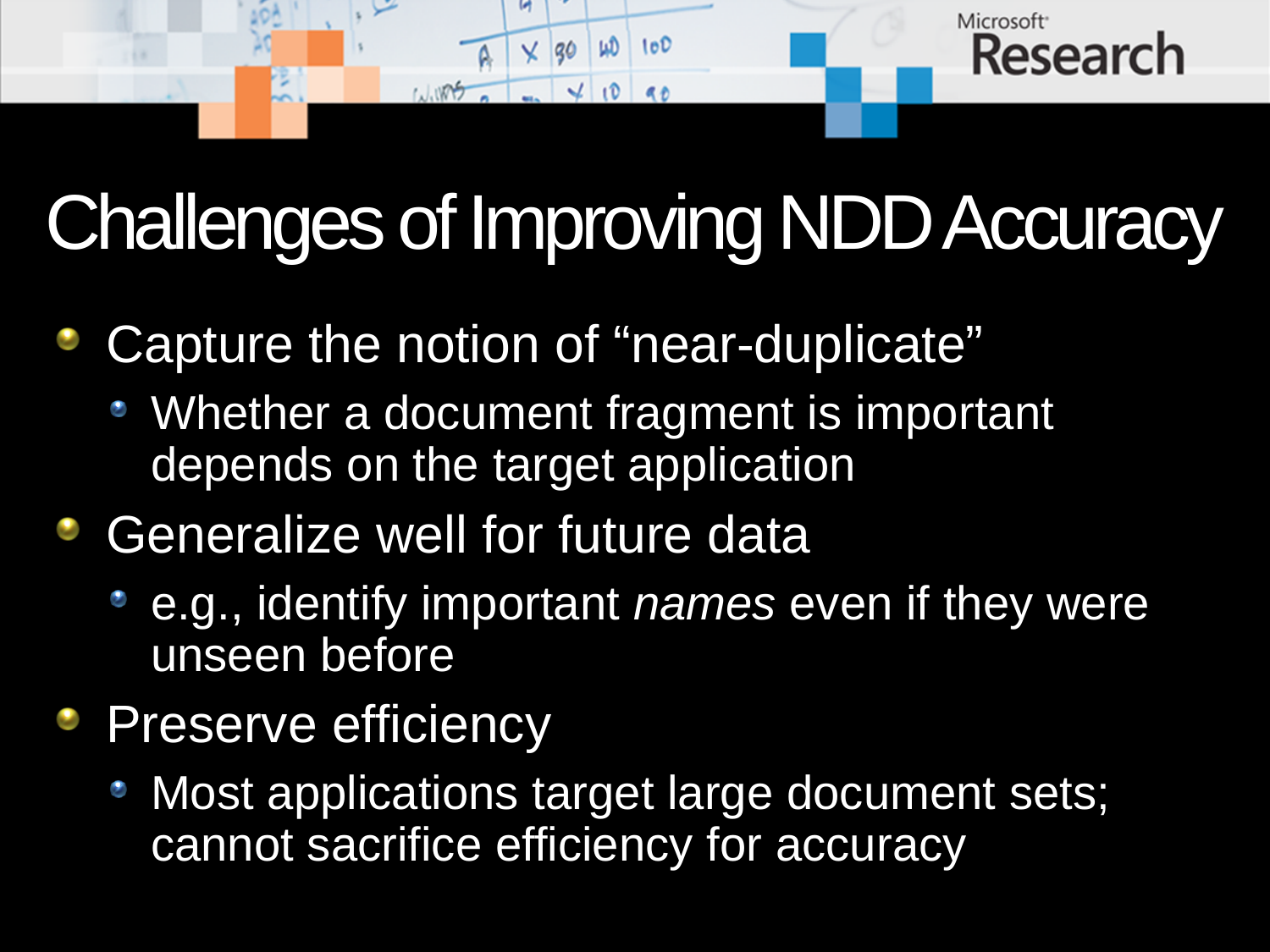

# Challenges of Improving NDD Accuracy
Capture the notion of “near-duplicate”
Whether a document fragment is important depends on the target application
Generalize well for future data
e.g., identify important names even if they were unseen before
Preserve efficiency
Most applications target large document sets; cannot sacrifice efficiency for accuracy